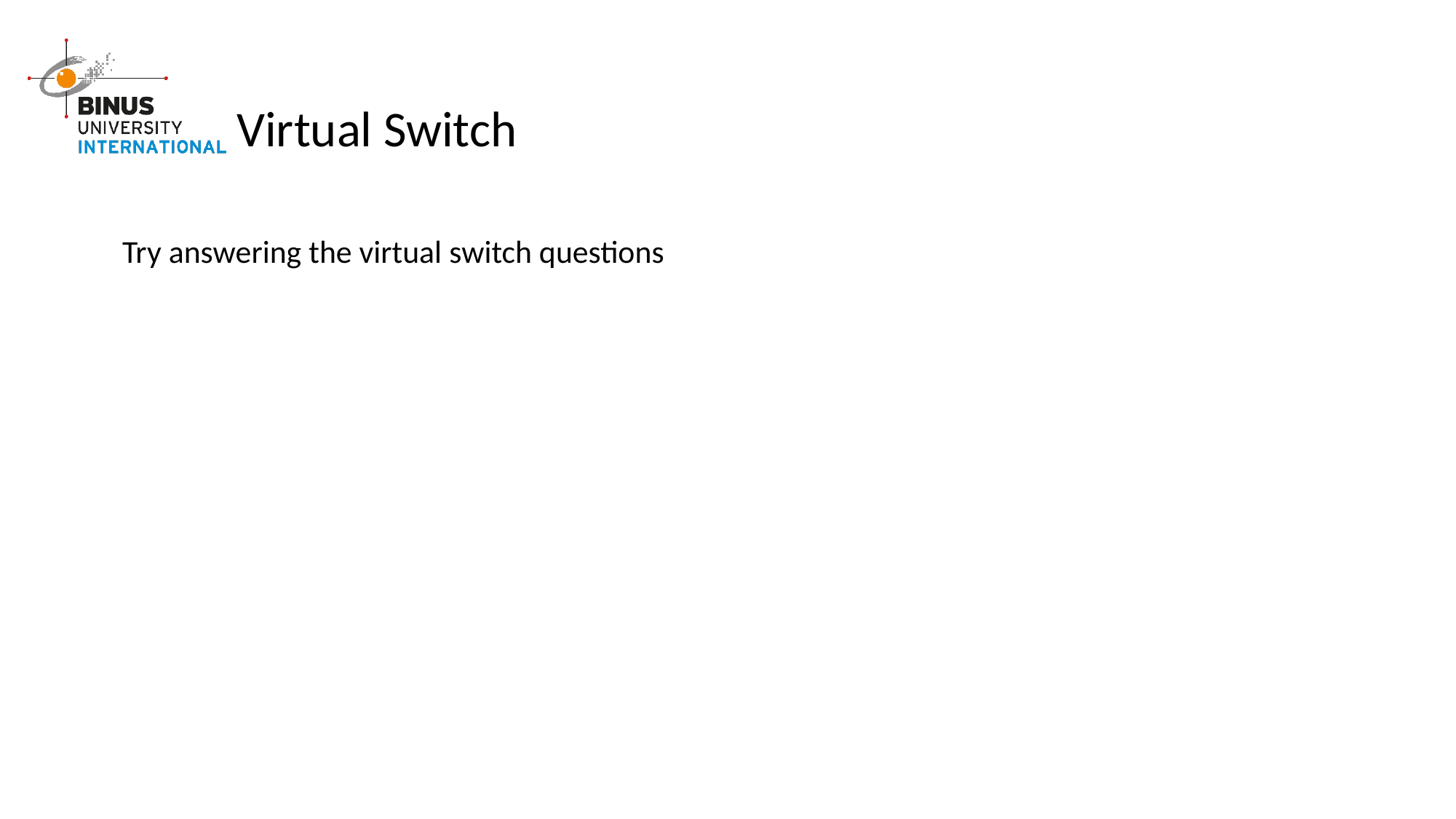

# Virtual Switch
Try answering the virtual switch questions